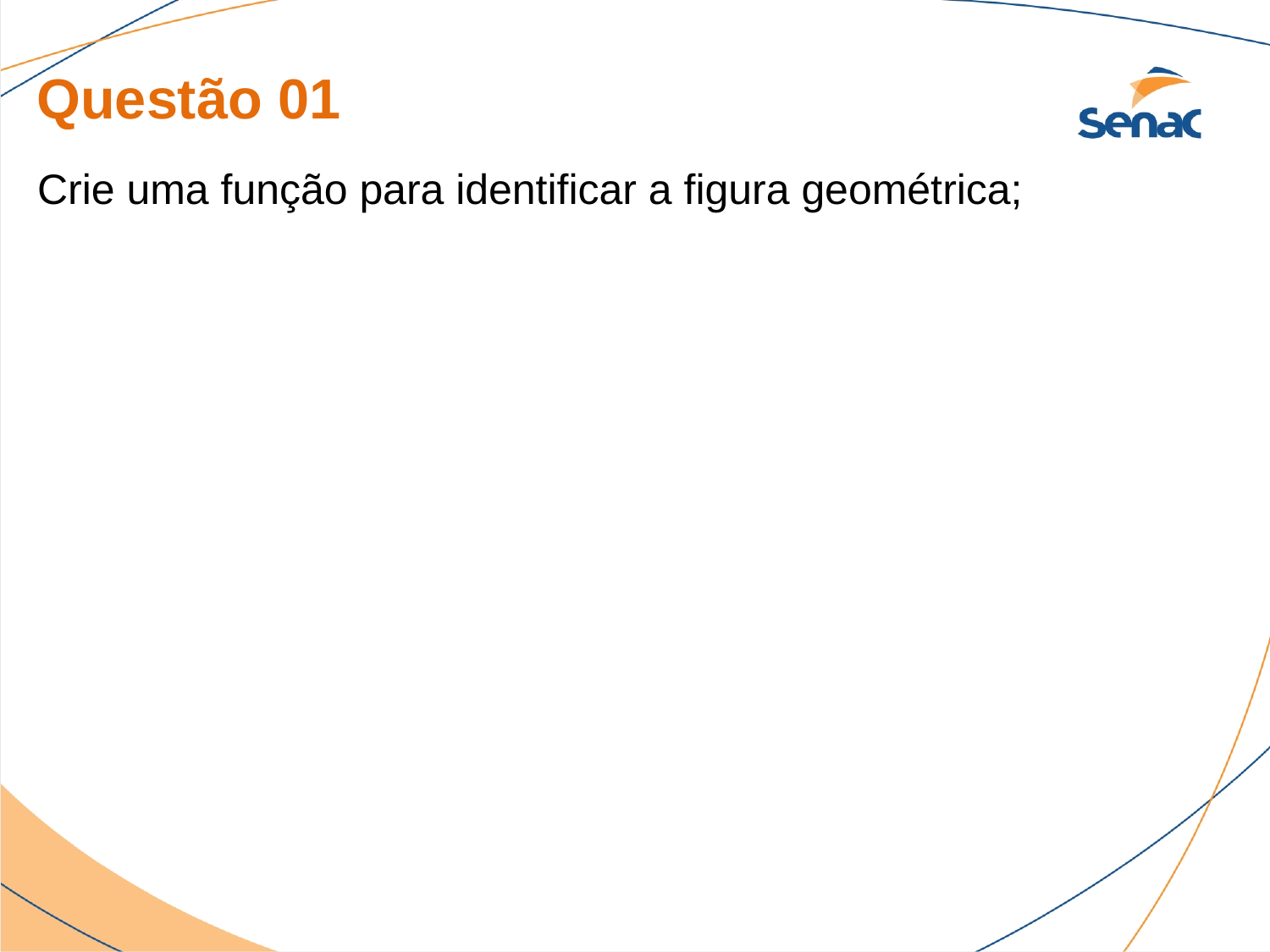

Questão 01
Crie uma função para identificar a figura geométrica;